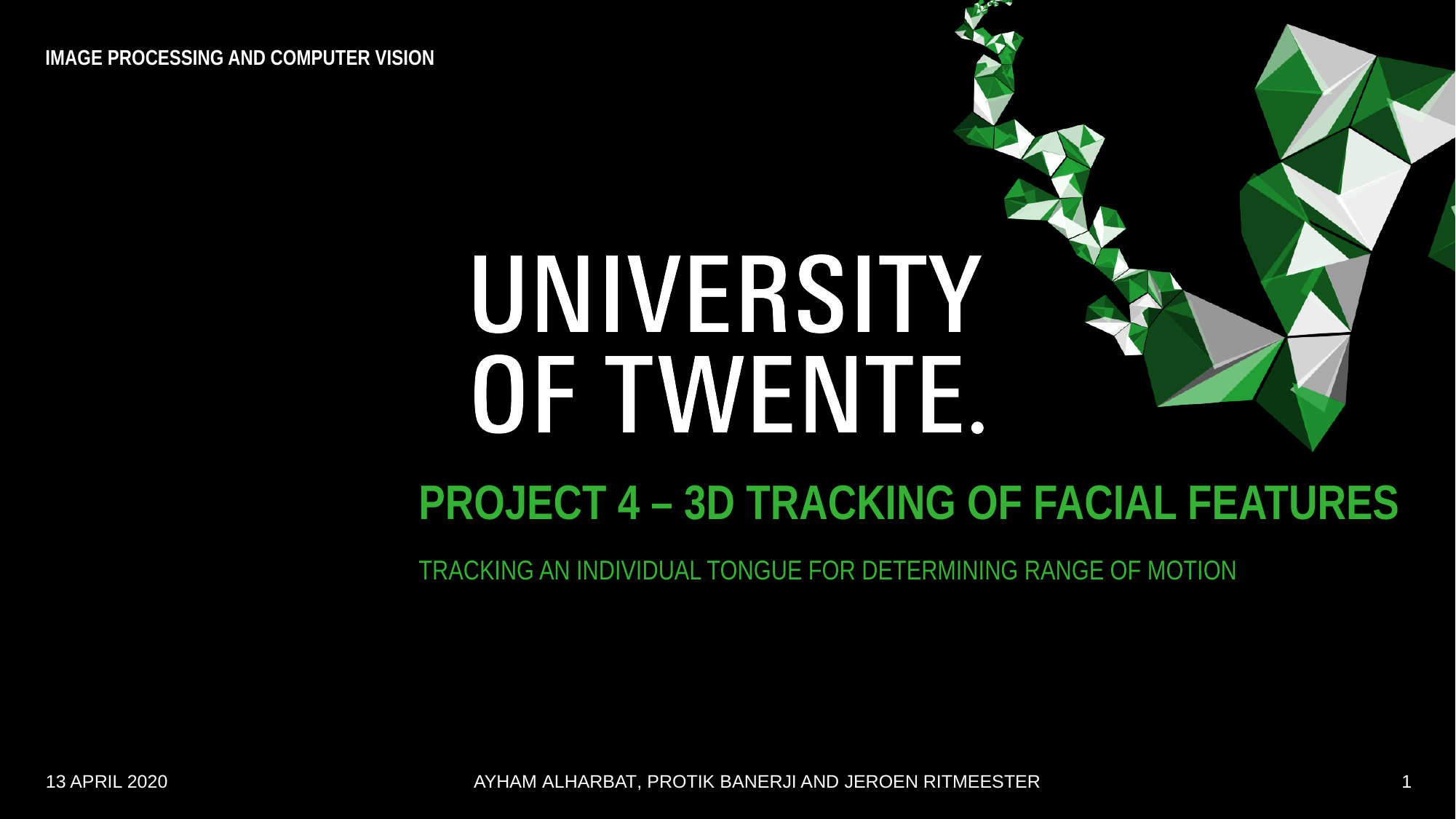

Image Processing and computer Vision
# Project 4 – 3d Tracking of facial features
Tracking an individual tongue for determining range of motion
13 April 2020
Ayham Alharbat, Protik Banerji and Jeroen Ritmeester
1